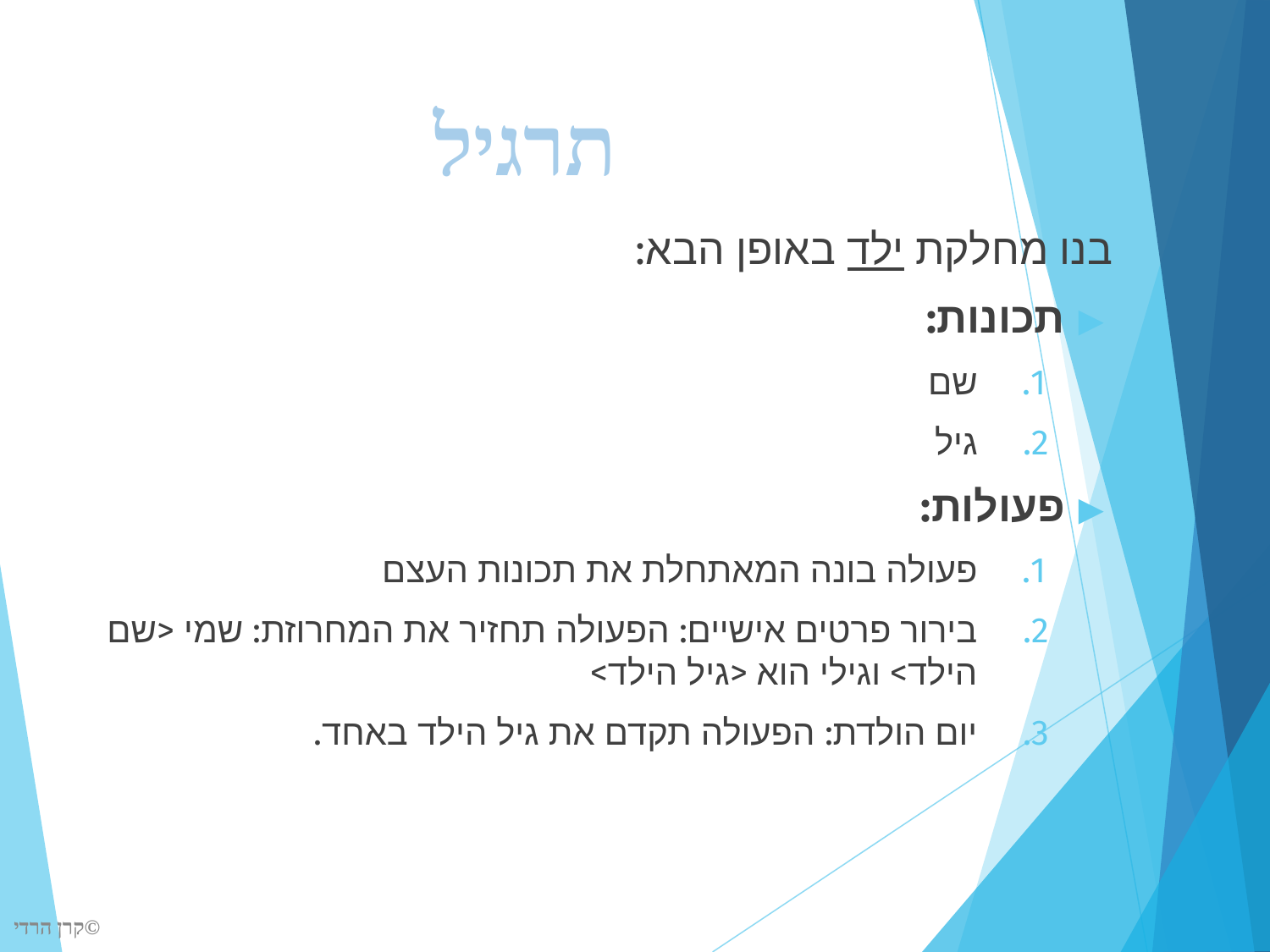

# תרגיל
בנו מחלקת ילד באופן הבא:
תכונות:
שם
גיל
פעולות:
פעולה בונה המאתחלת את תכונות העצם
בירור פרטים אישיים: הפעולה תחזיר את המחרוזת: שמי <שם הילד> וגילי הוא <גיל הילד>
יום הולדת: הפעולה תקדם את גיל הילד באחד.
©קרן הרדי